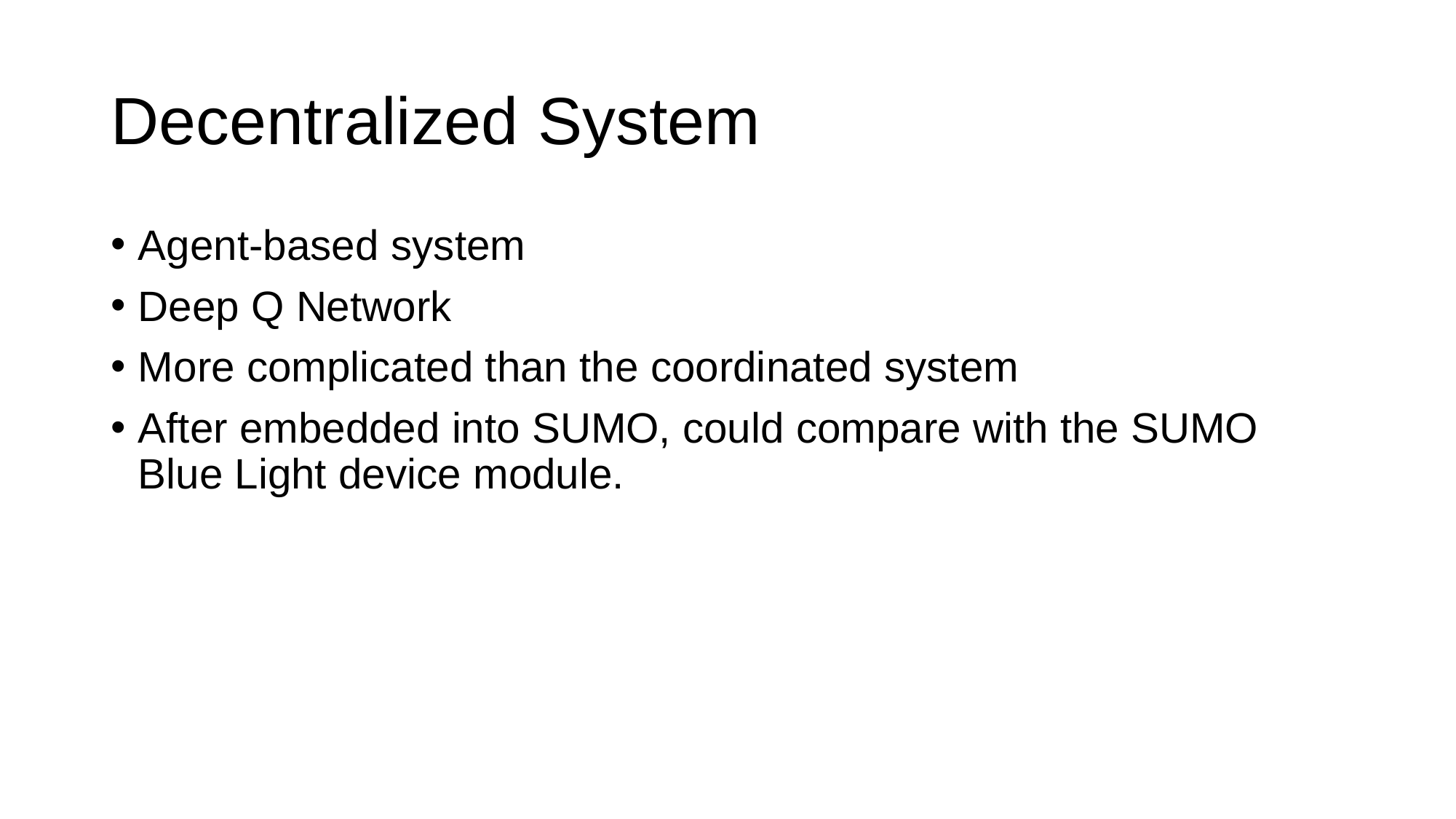

# Decentralized System
Agent-based system
Deep Q Network
More complicated than the coordinated system
After embedded into SUMO, could compare with the SUMO Blue Light device module.